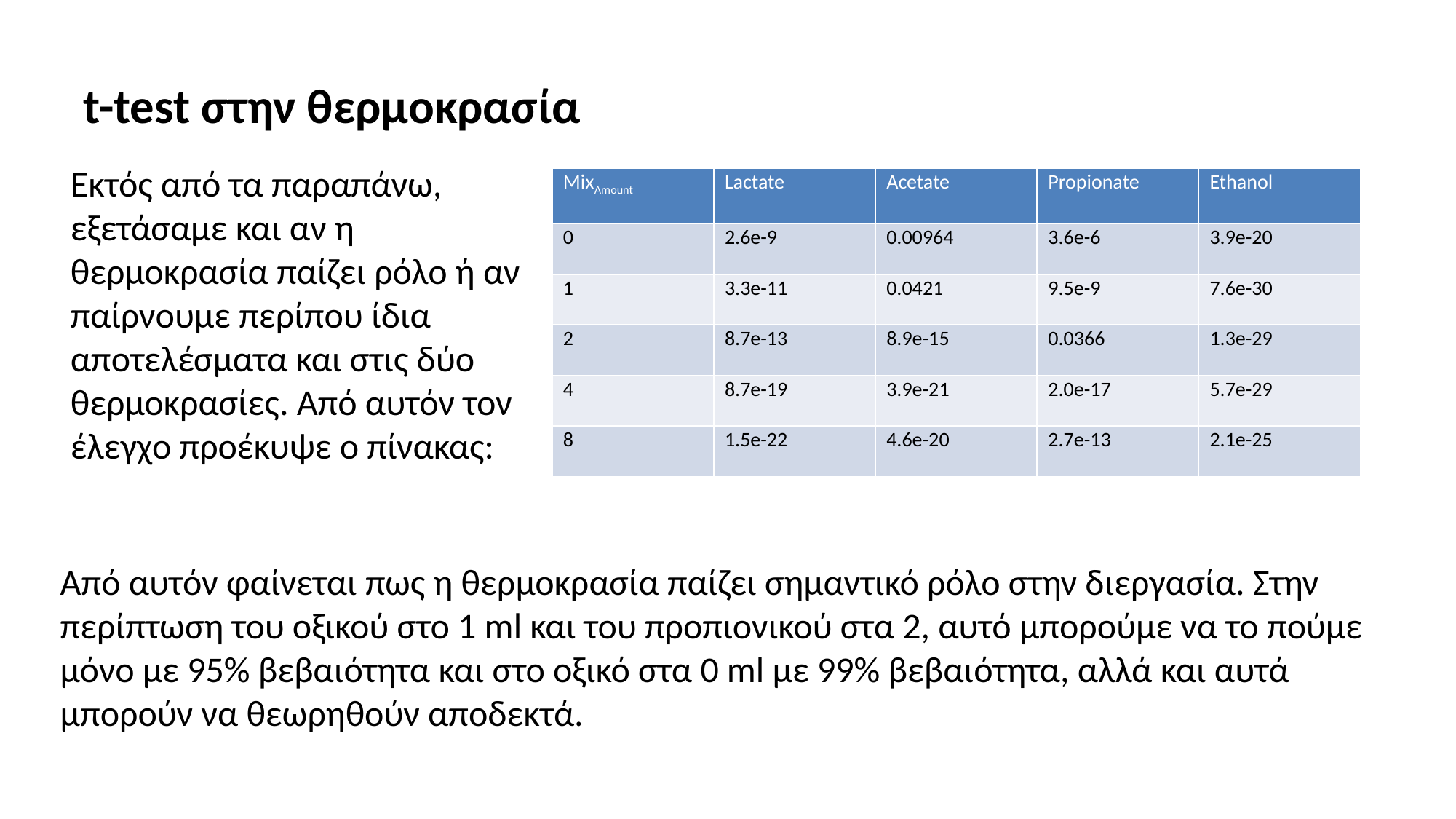

# t-test στην θερμοκρασία
Εκτός από τα παραπάνω, εξετάσαμε και αν η θερμοκρασία παίζει ρόλο ή αν παίρνουμε περίπου ίδια αποτελέσματα και στις δύο θερμοκρασίες. Από αυτόν τον έλεγχο προέκυψε ο πίνακας:
| MixAmount | Lactate | Acetate | Propionate | Ethanol |
| --- | --- | --- | --- | --- |
| 0 | 2.6e-9 | 0.00964 | 3.6e-6 | 3.9e-20 |
| 1 | 3.3e-11 | 0.0421 | 9.5e-9 | 7.6e-30 |
| 2 | 8.7e-13 | 8.9e-15 | 0.0366 | 1.3e-29 |
| 4 | 8.7e-19 | 3.9e-21 | 2.0e-17 | 5.7e-29 |
| 8 | 1.5e-22 | 4.6e-20 | 2.7e-13 | 2.1e-25 |
Από αυτόν φαίνεται πως η θερμοκρασία παίζει σημαντικό ρόλο στην διεργασία. Στην περίπτωση του οξικού στο 1 ml και του προπιονικού στα 2, αυτό μπορούμε να το πούμε μόνο με 95% βεβαιότητα και στο οξικό στα 0 ml με 99% βεβαιότητα, αλλά και αυτά μπορούν να θεωρηθούν αποδεκτά.